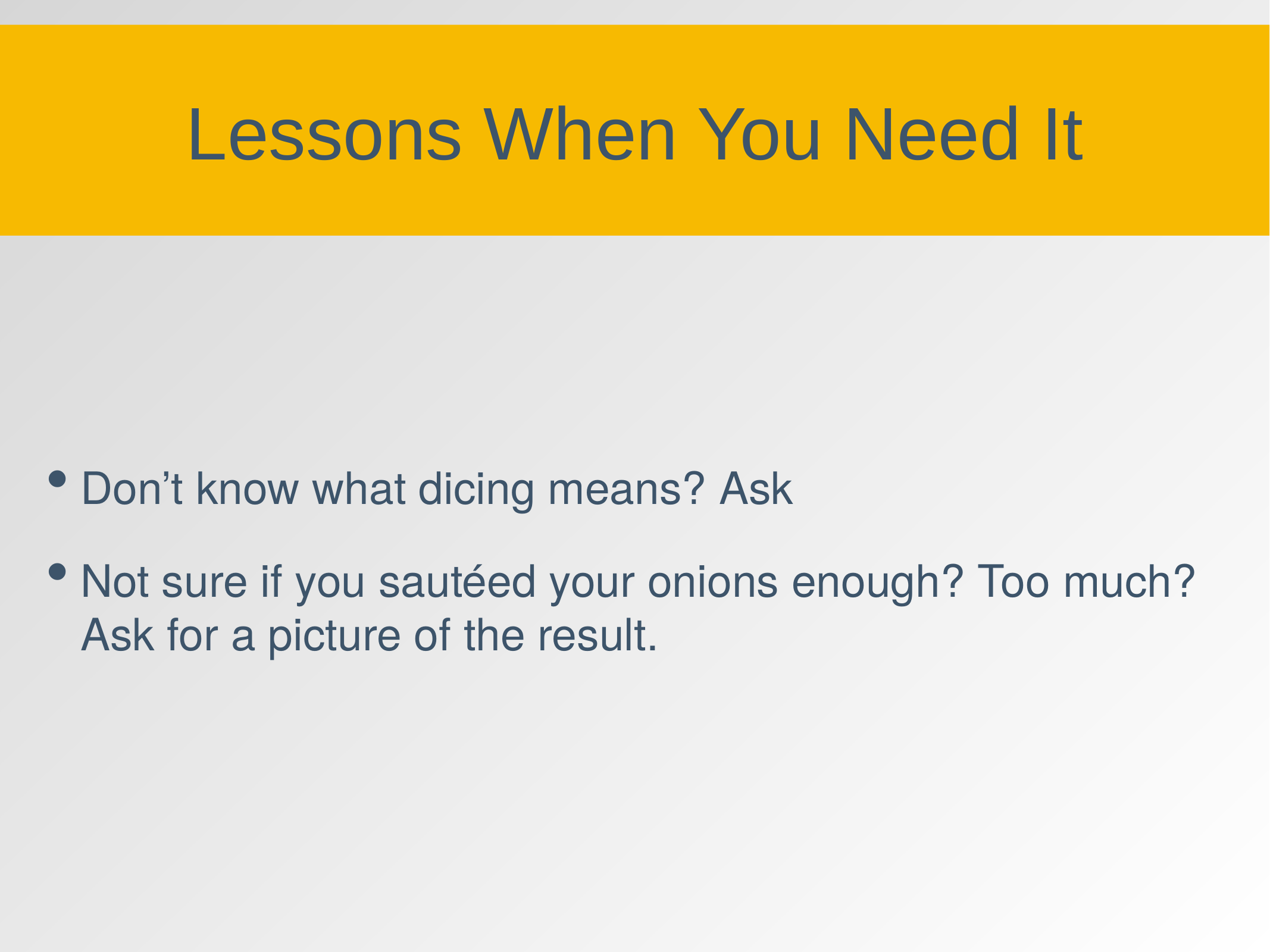

# Lessons When You Need It
Don’t know what dicing means? Ask
Not sure if you sautéed your onions enough? Too much? Ask for a picture of the result.